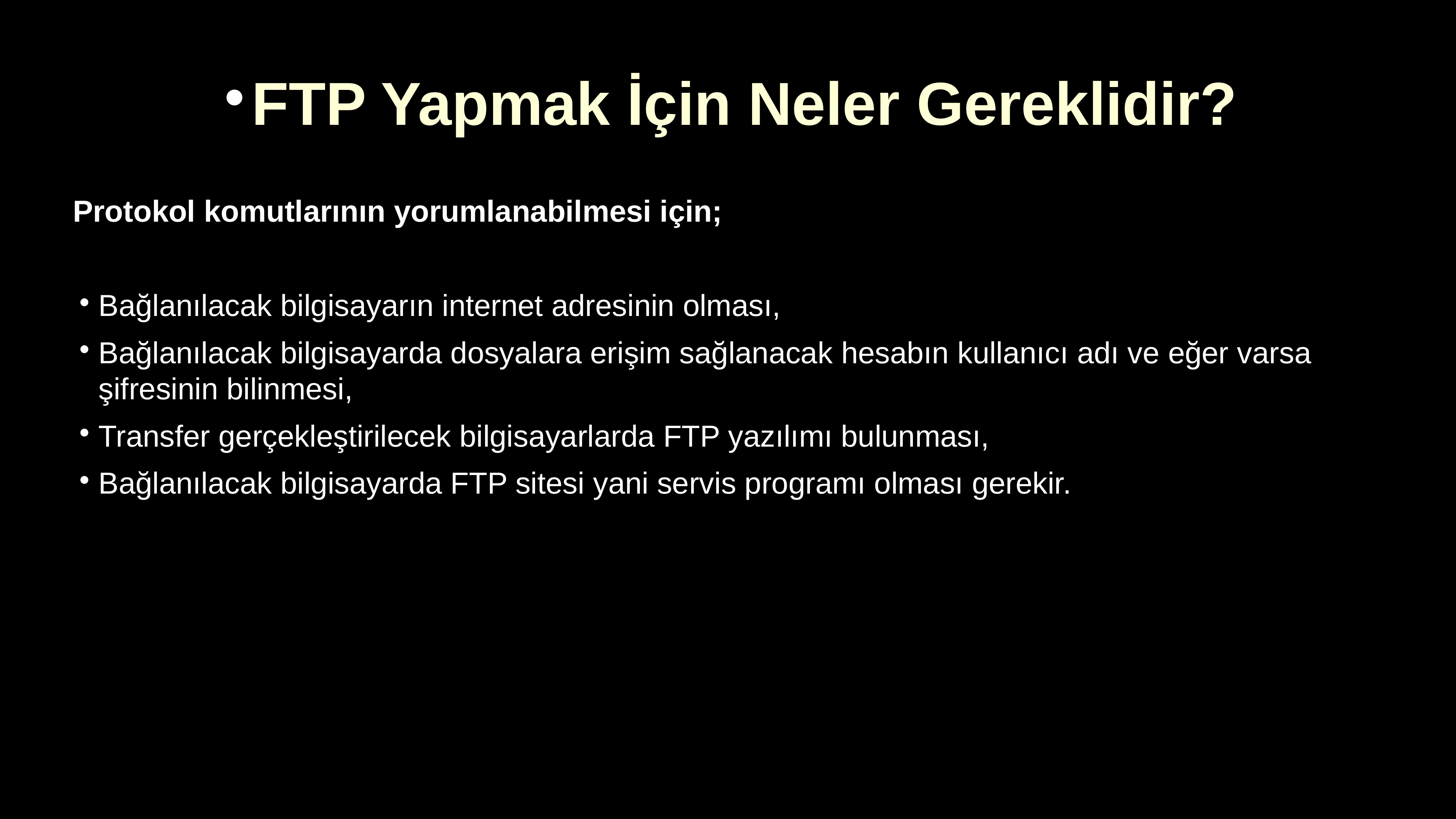

FTP Yapmak İçin Neler Gereklidir?
Protokol komutlarının yorumlanabilmesi için;

Bağlanılacak bilgisayarın internet adresinin olması,
Bağlanılacak bilgisayarda dosyalara erişim sağlanacak hesabın kullanıcı adı ve eğer varsa şifresinin bilinmesi,
Transfer gerçekleştirilecek bilgisayarlarda FTP yazılımı bulunması,
Bağlanılacak bilgisayarda FTP sitesi yani servis programı olması gerekir.